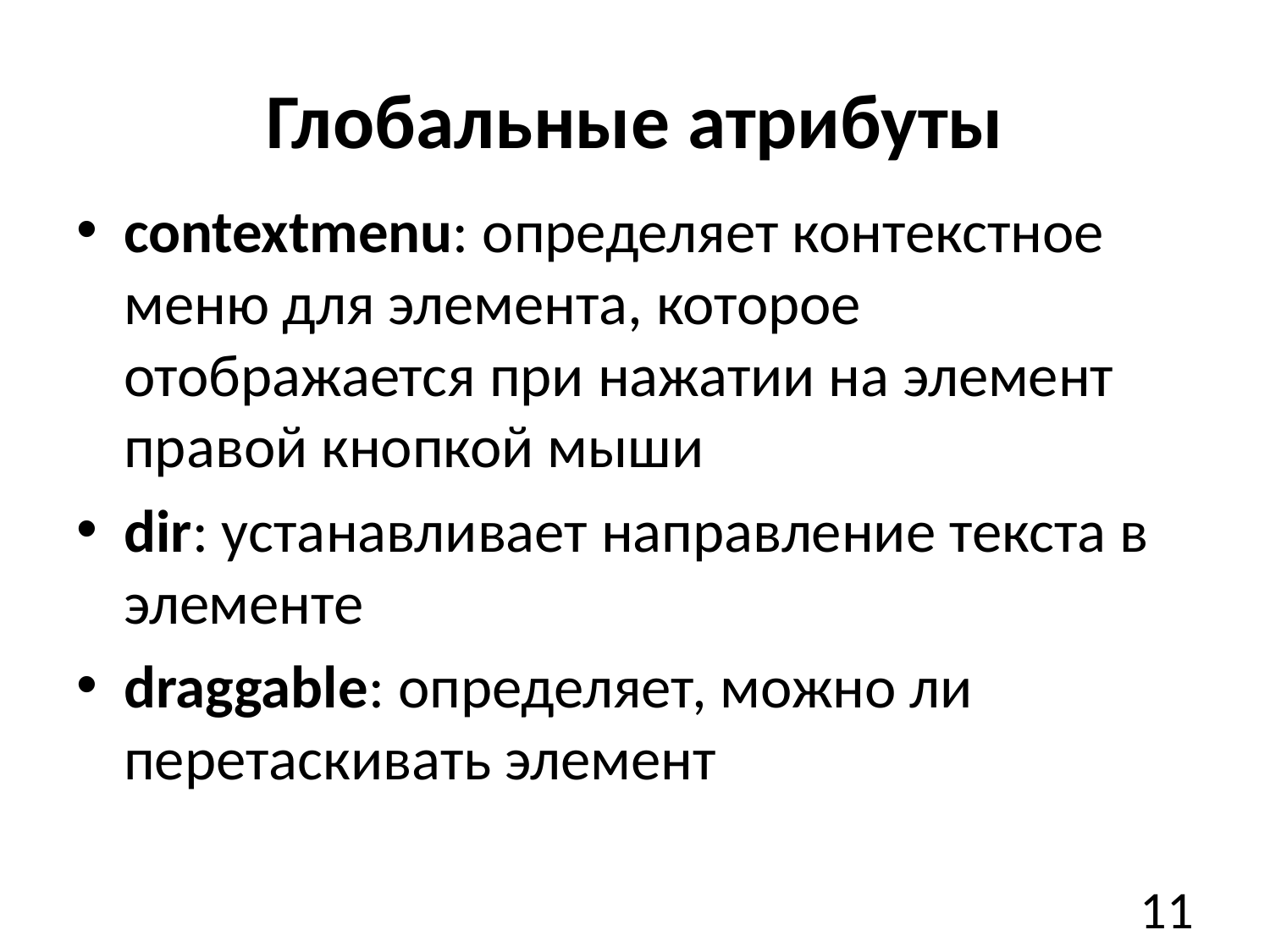

# Глобальные атрибуты
contextmenu: определяет контекстное меню для элемента, которое отображается при нажатии на элемент правой кнопкой мыши
dir: устанавливает направление текста в элементе
draggable: определяет, можно ли перетаскивать элемент

11